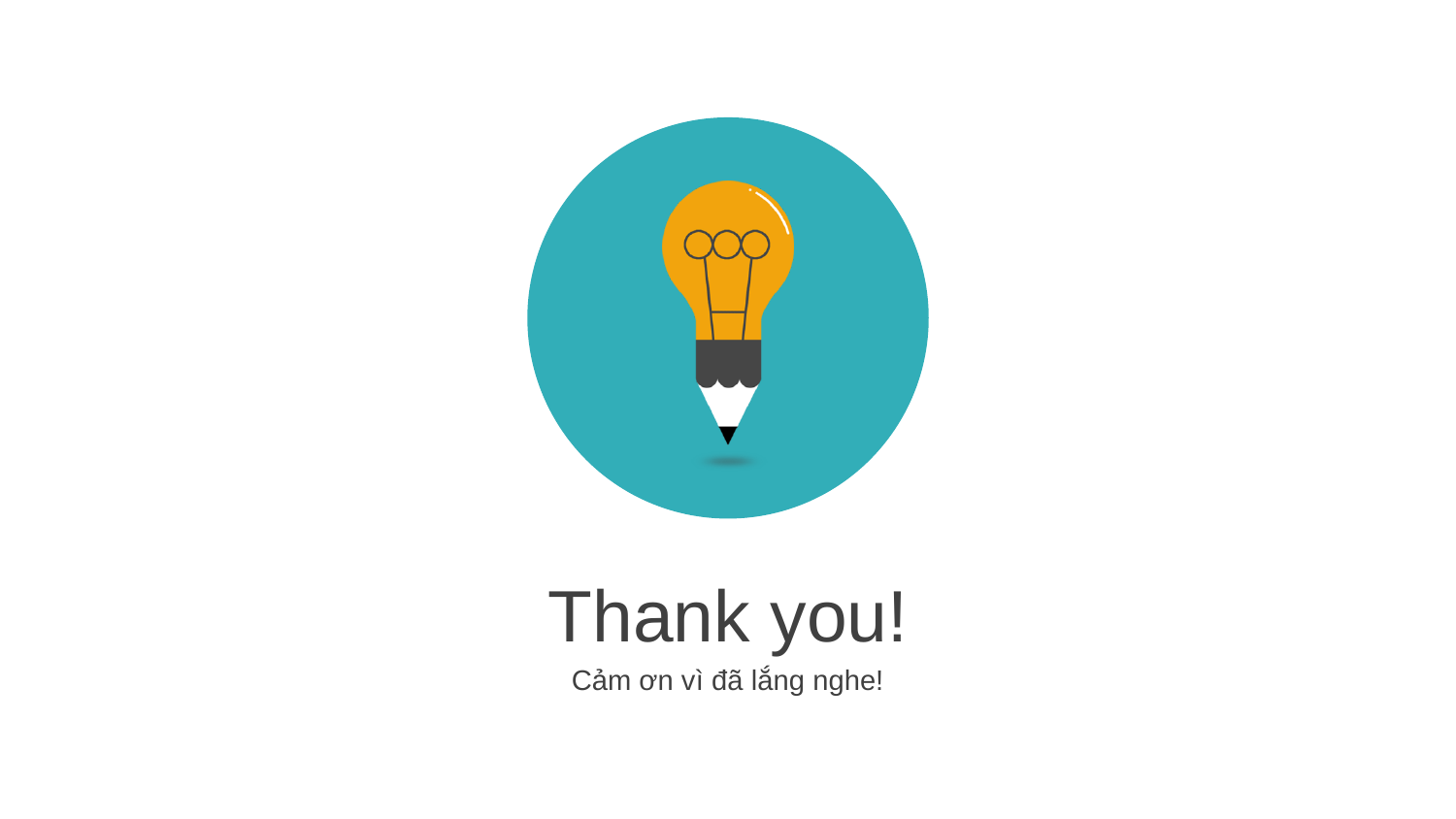

Thank you!
Cảm ơn vì đã lắng nghe!